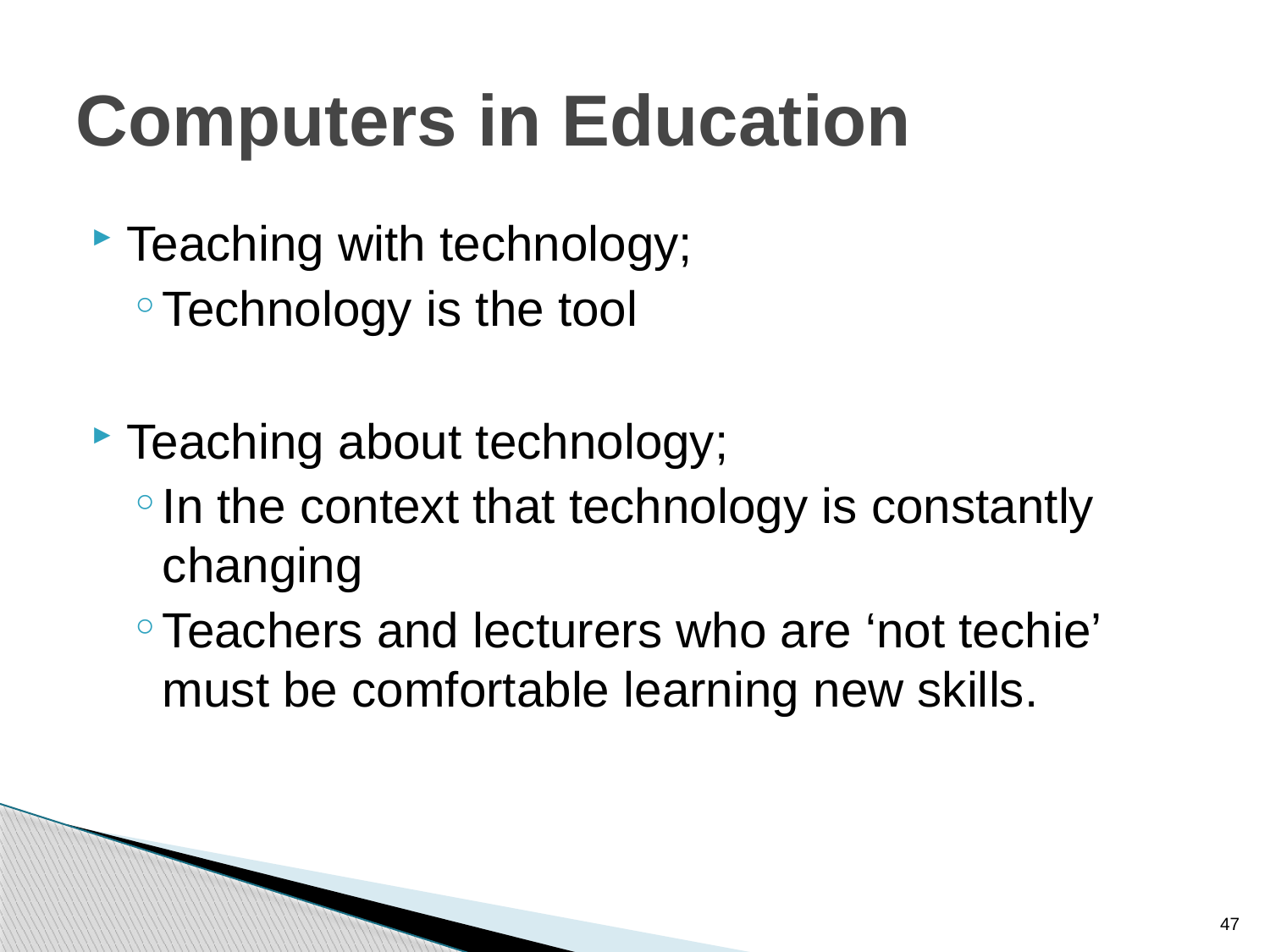

# Computers in Education
Teaching with technology;
Technology is the tool

Teaching about technology;
In the context that technology is constantly changing
Teachers and lecturers who are ‘not techie’ must be comfortable learning new skills.
47